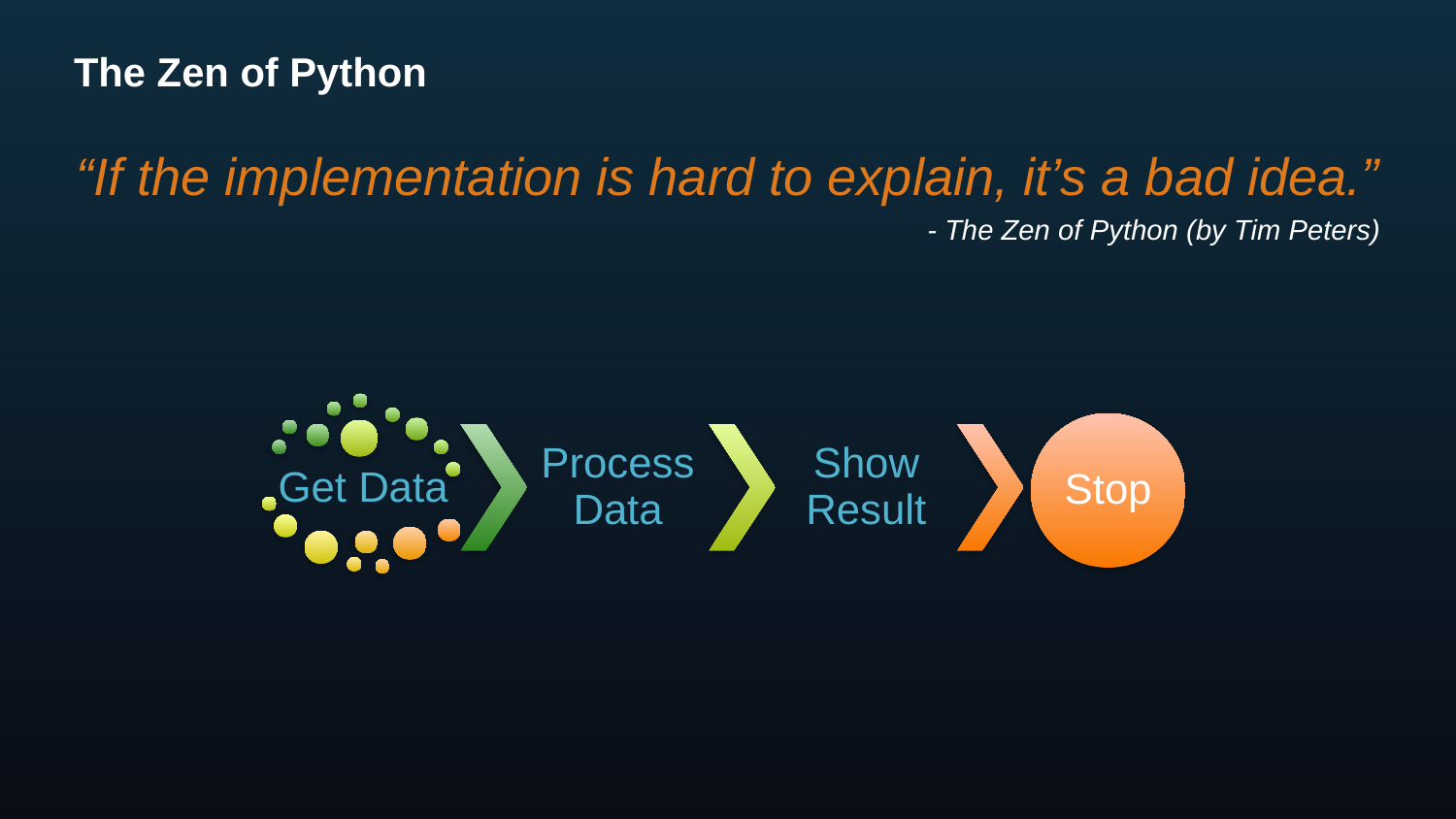

# The Zen of Python
“If the implementation is hard to explain, it’s a bad idea.”
- The Zen of Python (by Tim Peters)

Get Data
Process Data
Show Result
Stop